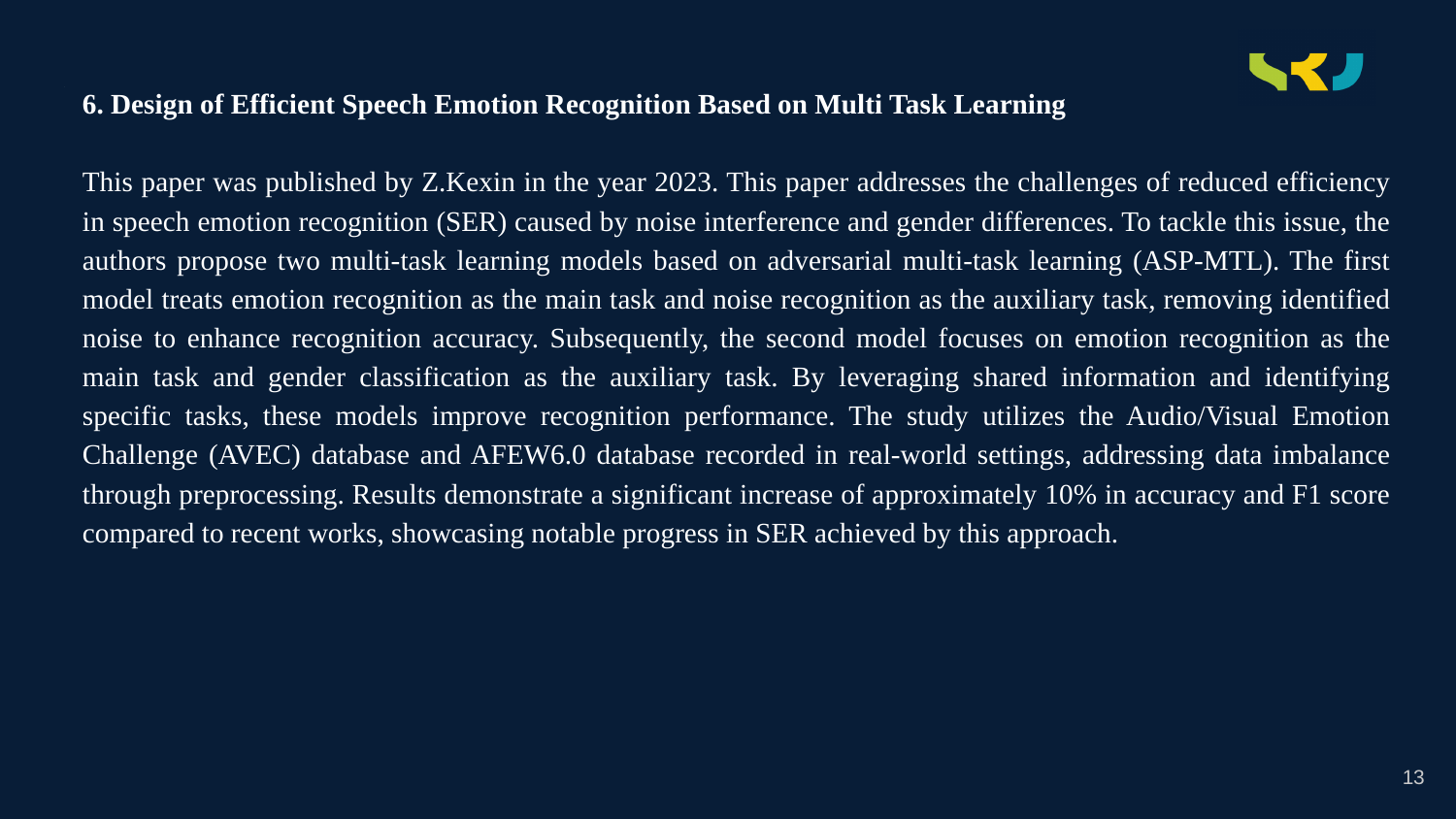

6. Design of Efficient Speech Emotion Recognition Based on Multi Task Learning

This paper was published by Z.Kexin in the year 2023. This paper addresses the challenges of reduced efficiency in speech emotion recognition (SER) caused by noise interference and gender differences. To tackle this issue, the authors propose two multi-task learning models based on adversarial multi-task learning (ASP-MTL). The first model treats emotion recognition as the main task and noise recognition as the auxiliary task, removing identified noise to enhance recognition accuracy. Subsequently, the second model focuses on emotion recognition as the main task and gender classification as the auxiliary task. By leveraging shared information and identifying specific tasks, these models improve recognition performance. The study utilizes the Audio/Visual Emotion Challenge (AVEC) database and AFEW6.0 database recorded in real-world settings, addressing data imbalance through preprocessing. Results demonstrate a significant increase of approximately 10% in accuracy and F1 score compared to recent works, showcasing notable progress in SER achieved by this approach.
# .
13